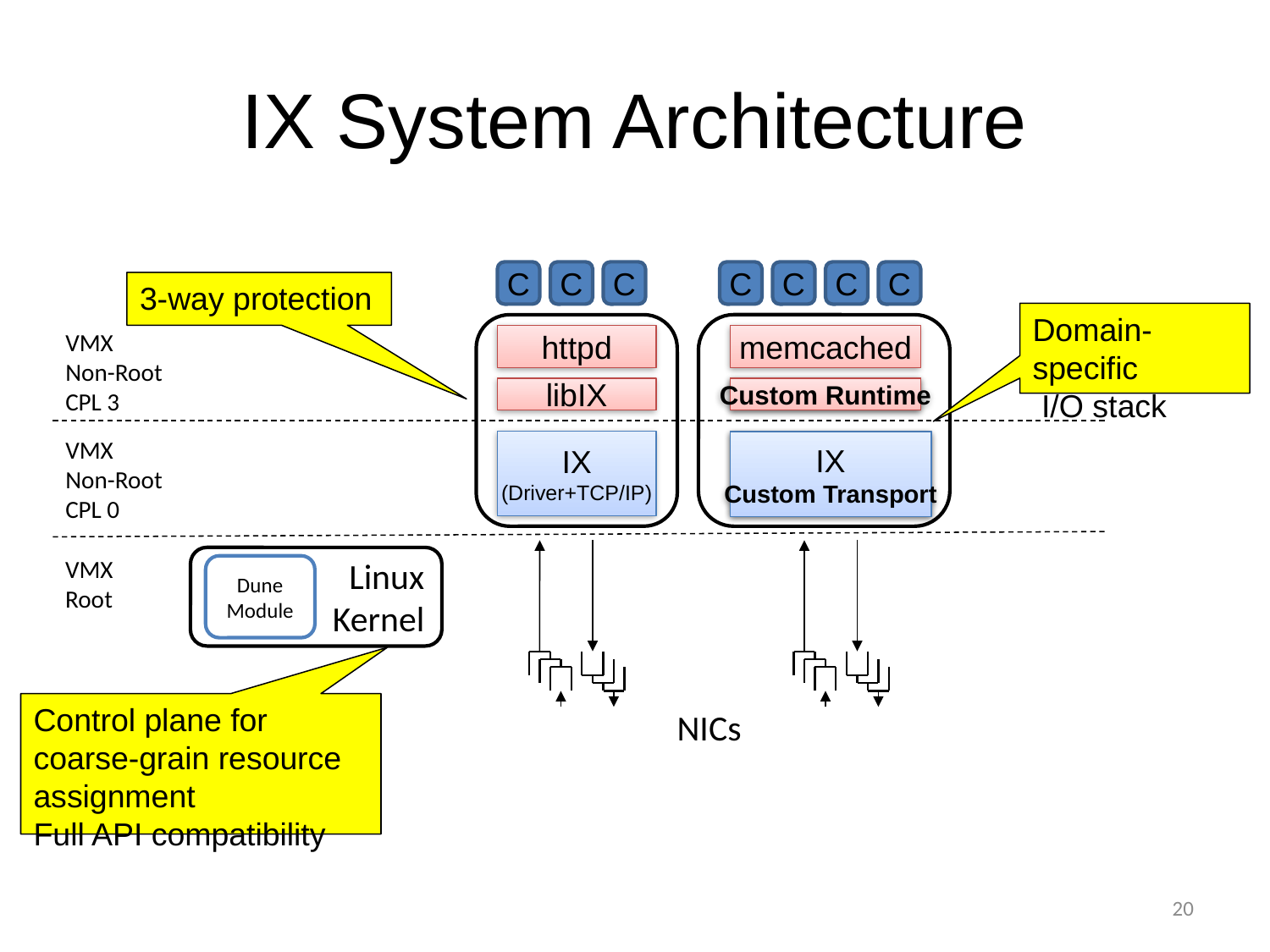

# IX System Architecture
C
C
C
C
C
C
C
3-way protection

Domain-specific
 I/O stack

VMX
Non-Root
CPL 3

httpd

memcached

libIX

libIX

Custom Runtime

VMX
Non-Root
CPL 0

IX
(Driver+TCP/IP)

IX
(Driver+TCP/IP)

IX
Custom Transport

Linux
Kernel
VMX
Root
Dune Module
Control plane for coarse-grain resource assignment
Full API compatibility

NICs
20